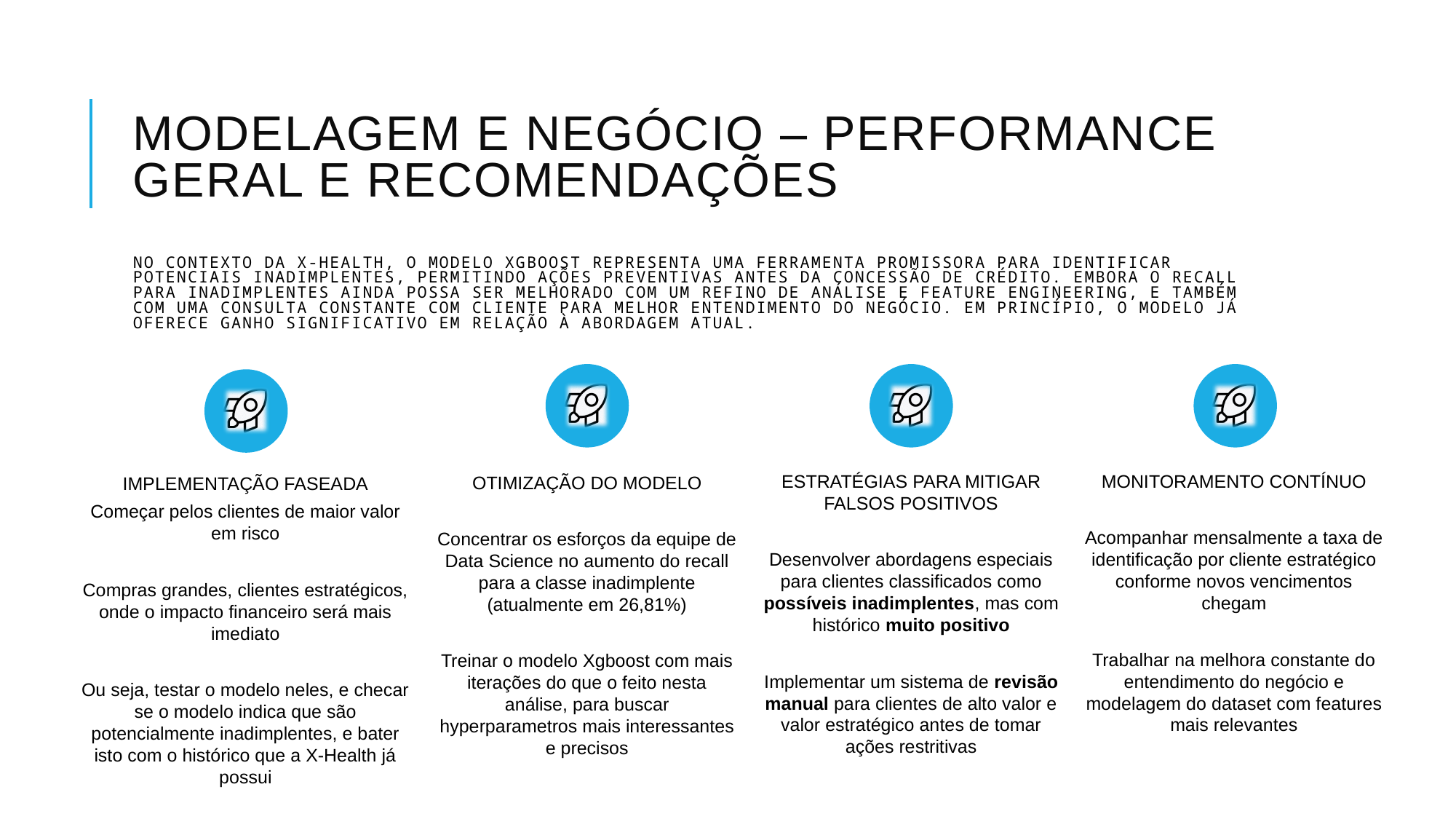

# Modelagem e negócio – performance geral e recomendações
No contexto da X-Health, o modelo XGBoost representa uma ferramenta promissora para identificar potenciais inadimplentes, permitindo ações preventivas antes da concessão de crédito. Embora o recall para inadimplentes ainda possa ser melhorado com um refino de análise e feature engineering, e também com uma consulta constante com cliente para melhor entendimento do negócio. Em princípio, o modelo já oferece ganho significativo em relação à abordagem atual.
Implementação faseada
Começar pelos clientes de maior valor em risco

Compras grandes, clientes estratégicos, onde o impacto financeiro será mais imediato

Ou seja, testar o modelo neles, e checar se o modelo indica que são potencialmente inadimplentes, e bater isto com o histórico que a X-Health já possui

Expandir gradualmente para os clientes de médio e baixo valor após validar resultados iniciais

Otimização do modelo

Concentrar os esforços da equipe de Data Science no aumento do recall para a classe inadimplente (atualmente em 26,81%)

Treinar o modelo Xgboost com mais iterações do que o feito nesta análise, para buscar hyperparametros mais interessantes e precisos

Estratégias para mitigar falsos positivos

Desenvolver abordagens especiais para clientes classificados como possíveis inadimplentes, mas com histórico muito positivo

Implementar um sistema de revisão manual para clientes de alto valor e valor estratégico antes de tomar ações restritivas

Monitoramento contínuo

Acompanhar mensalmente a taxa de identificação por cliente estratégico conforme novos vencimentos chegam

Trabalhar na melhora constante do entendimento do negócio e modelagem do dataset com features mais relevantes